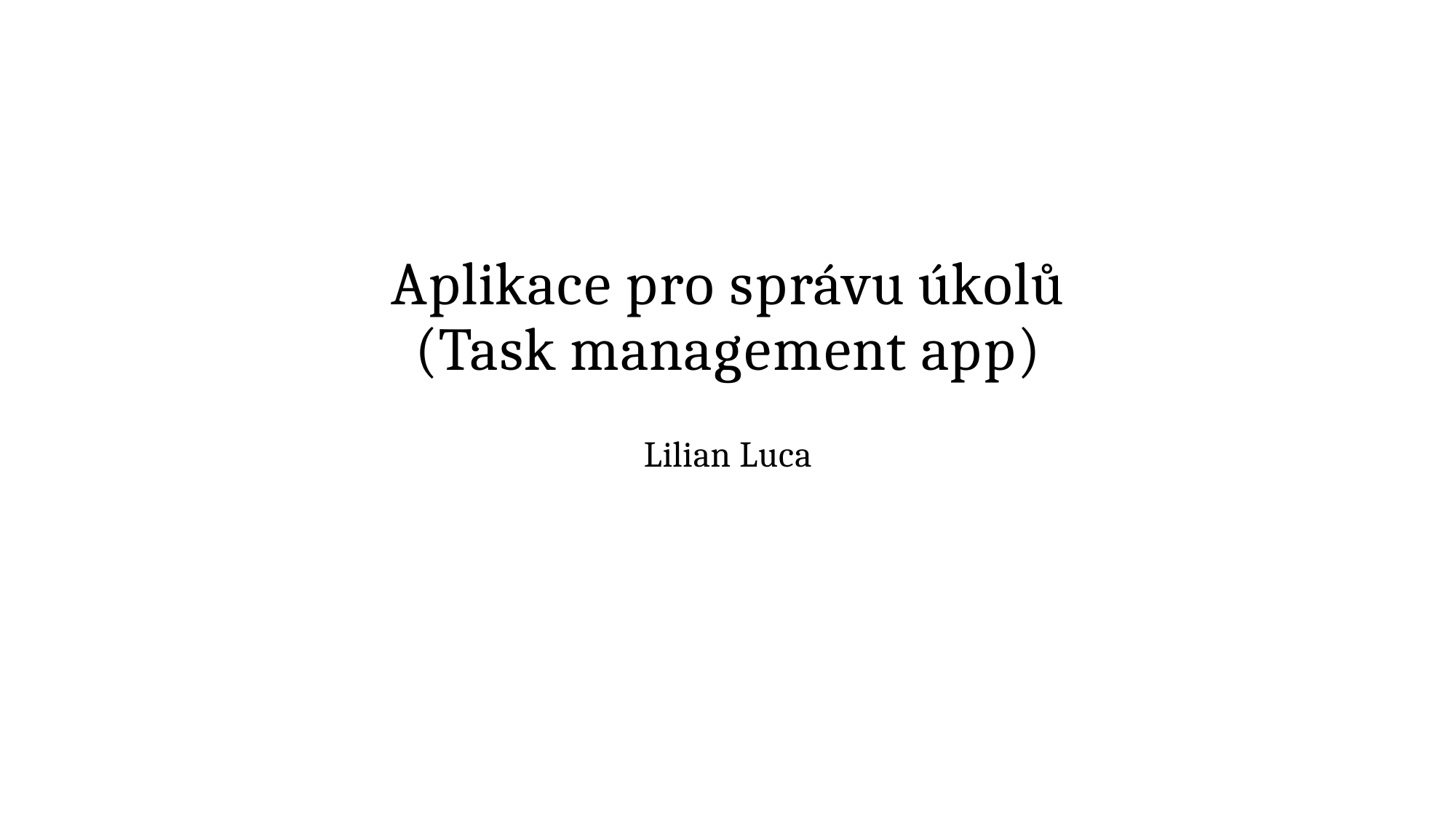

# Aplikace pro správu úkolů (Task management app)
Lilian Luca